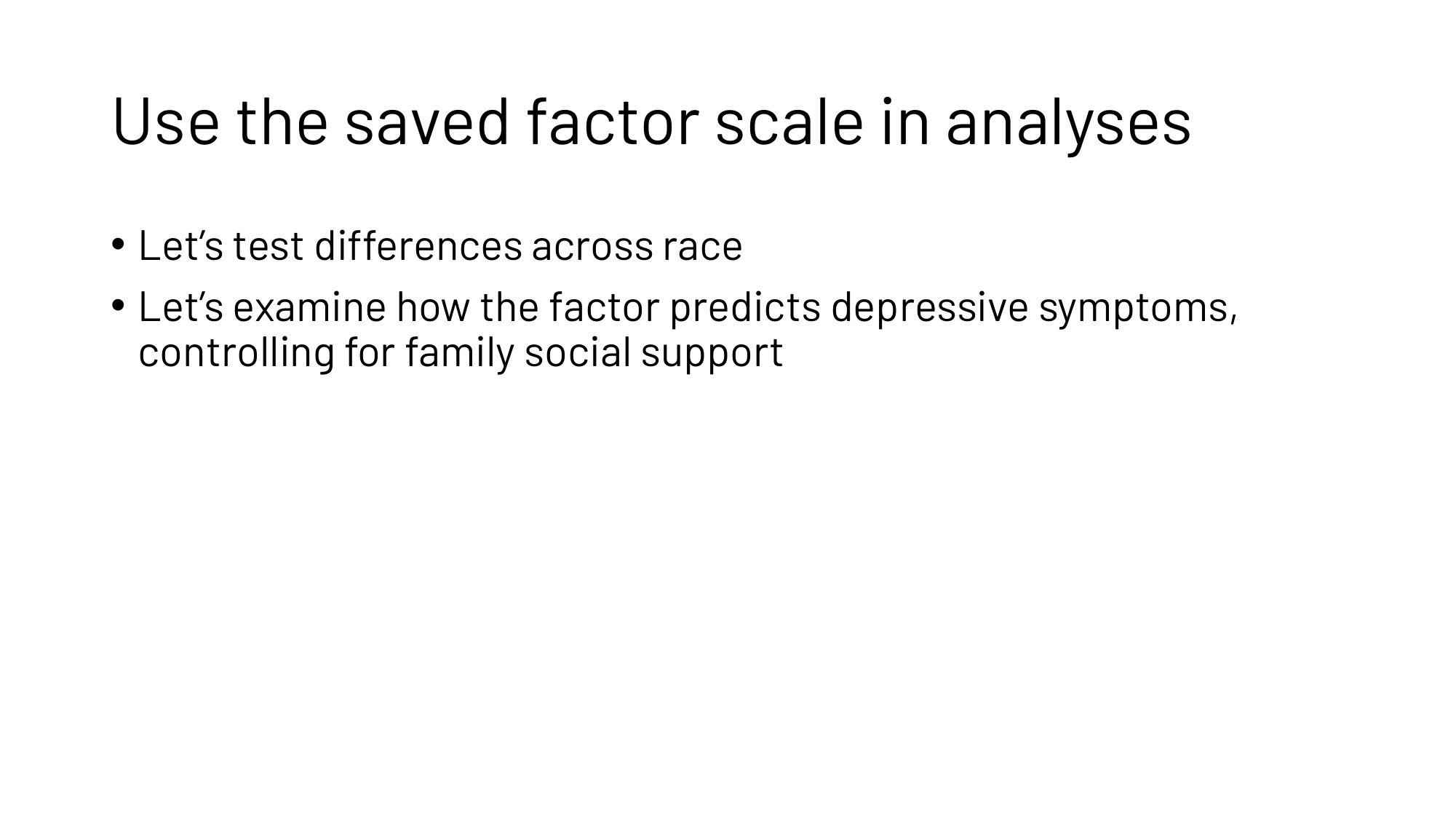

# Use the saved factor scale in analyses
Let’s test differences across race
Let’s examine how the factor predicts depressive symptoms, controlling for family social support